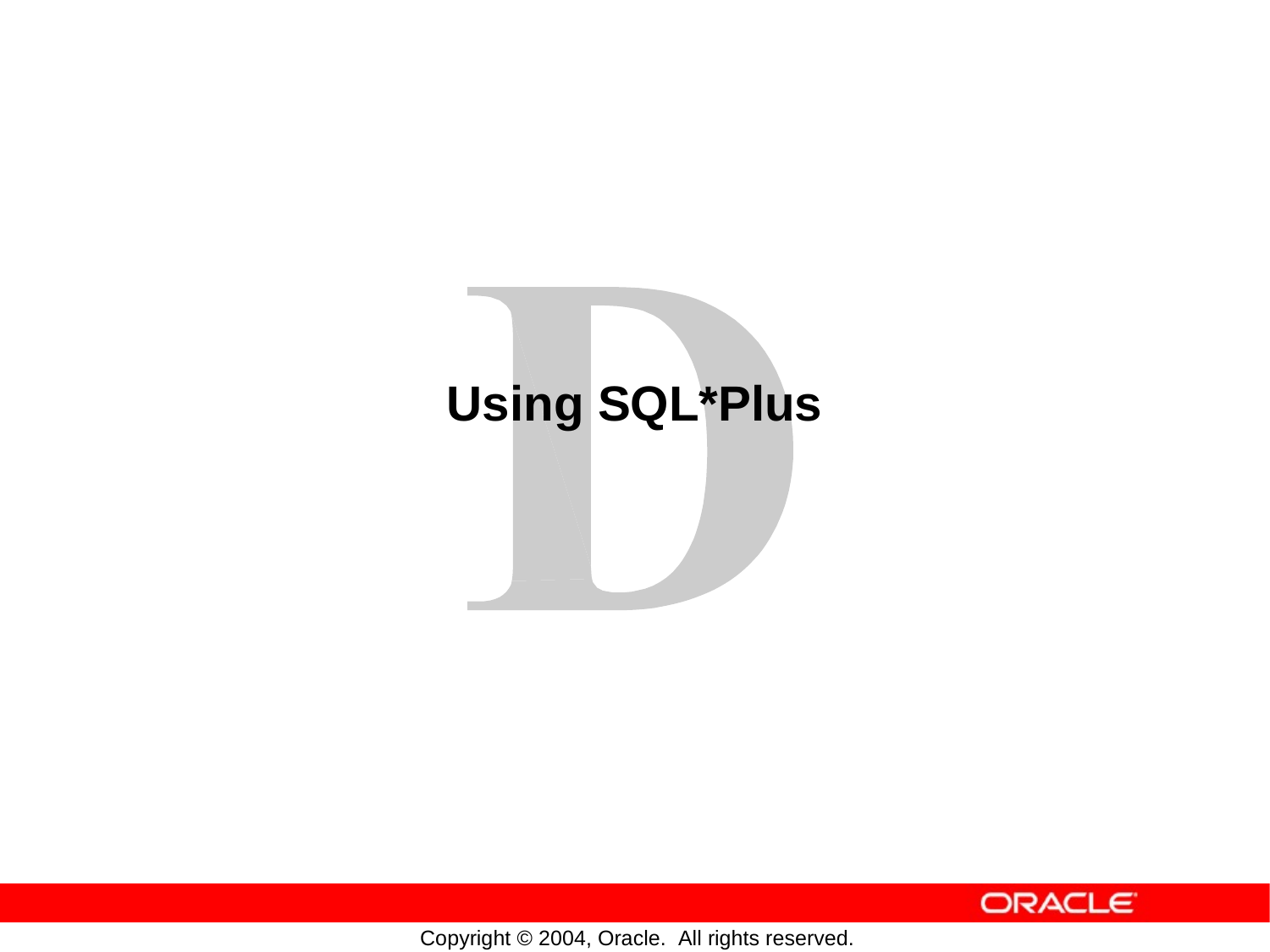

Using
SQL*Plus

Copyright © 2004, Oracle.  All rights reserved.